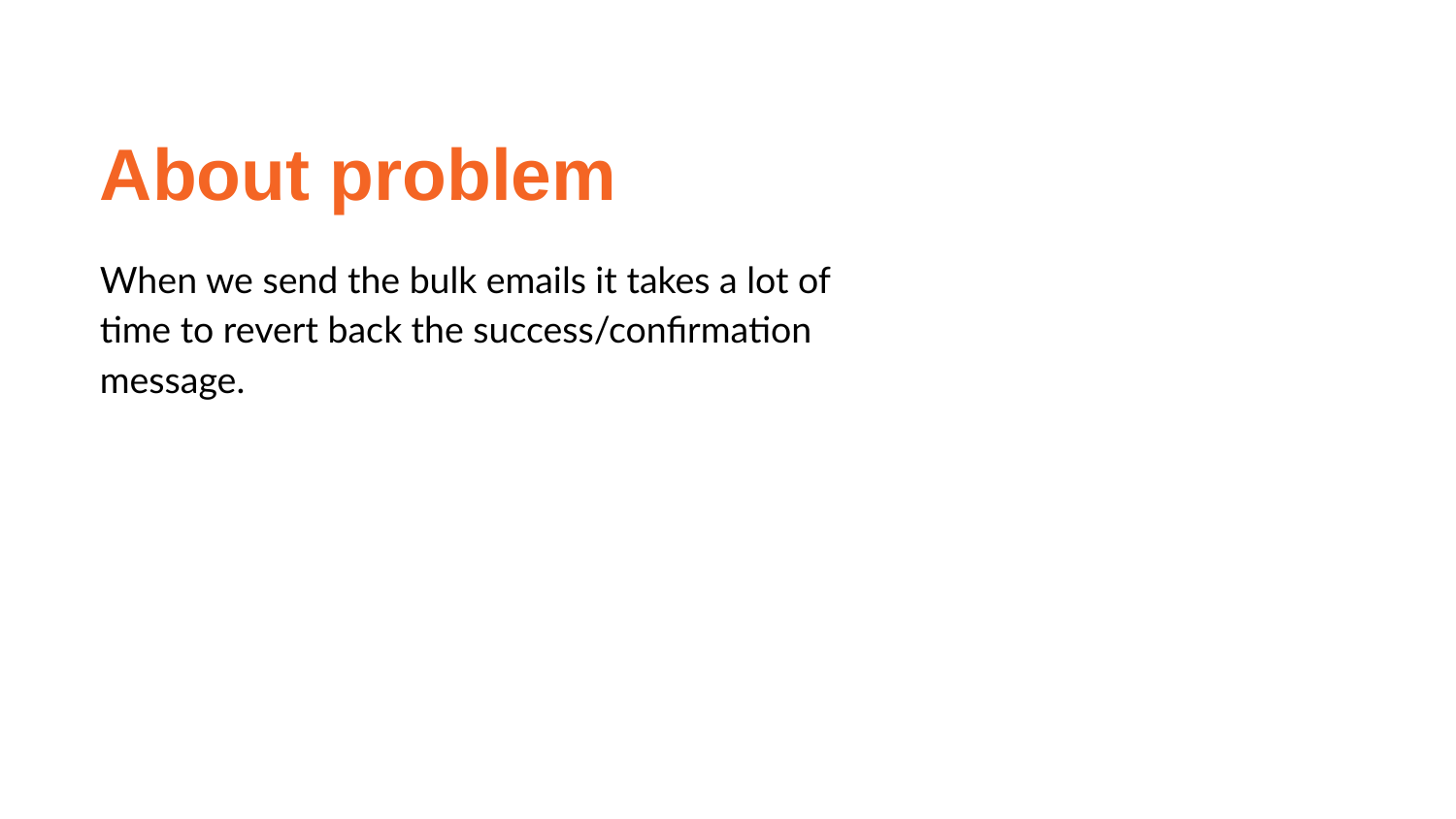

About problem
When we send the bulk emails it takes a lot of time to revert back the success/confirmation message.